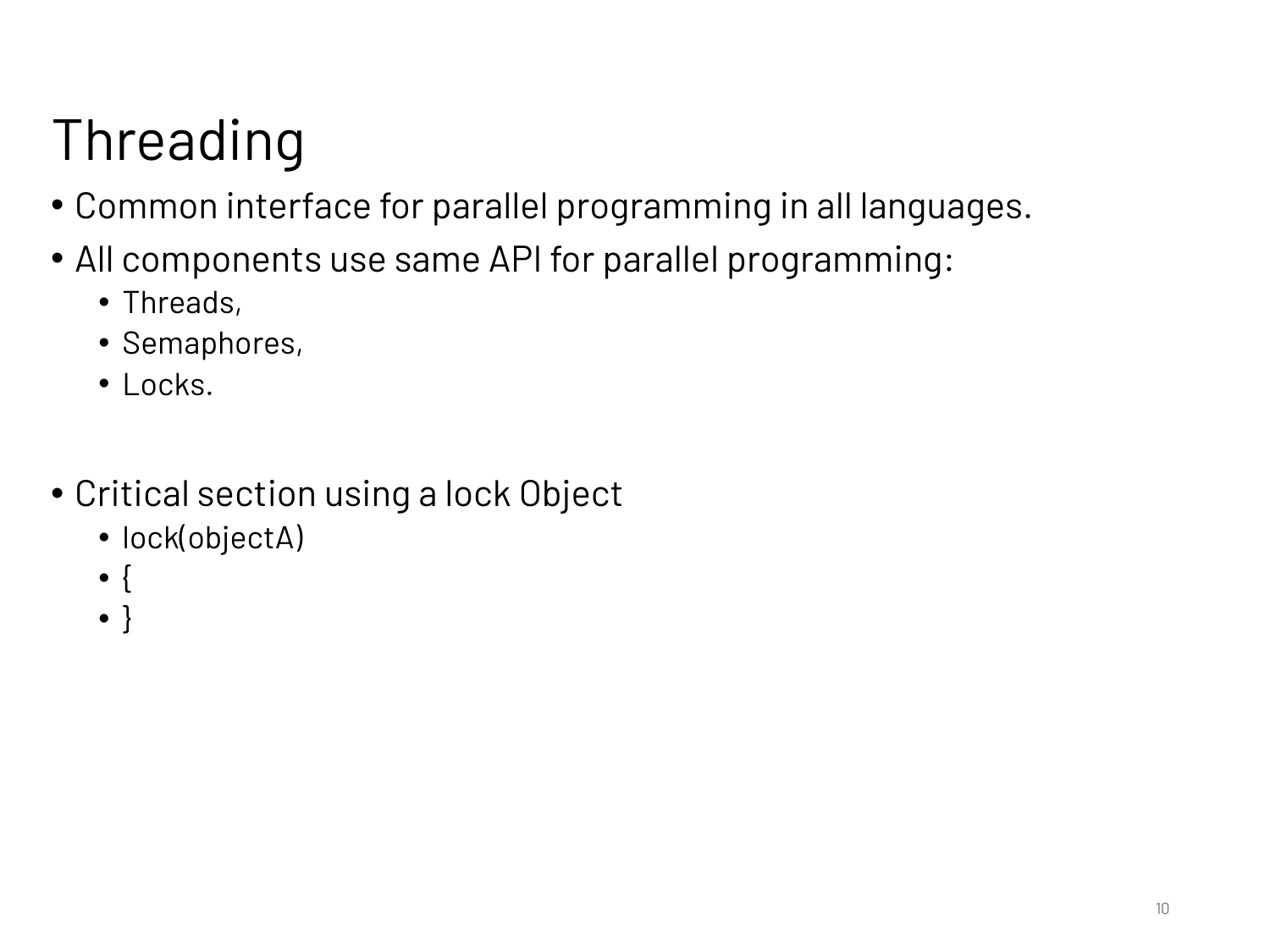

# Threading
Common interface for parallel programming in all languages.
All components use same API for parallel programming:
Threads,
Semaphores,
Locks.

Critical section using a lock Object
lock(objectA)
{
}
10